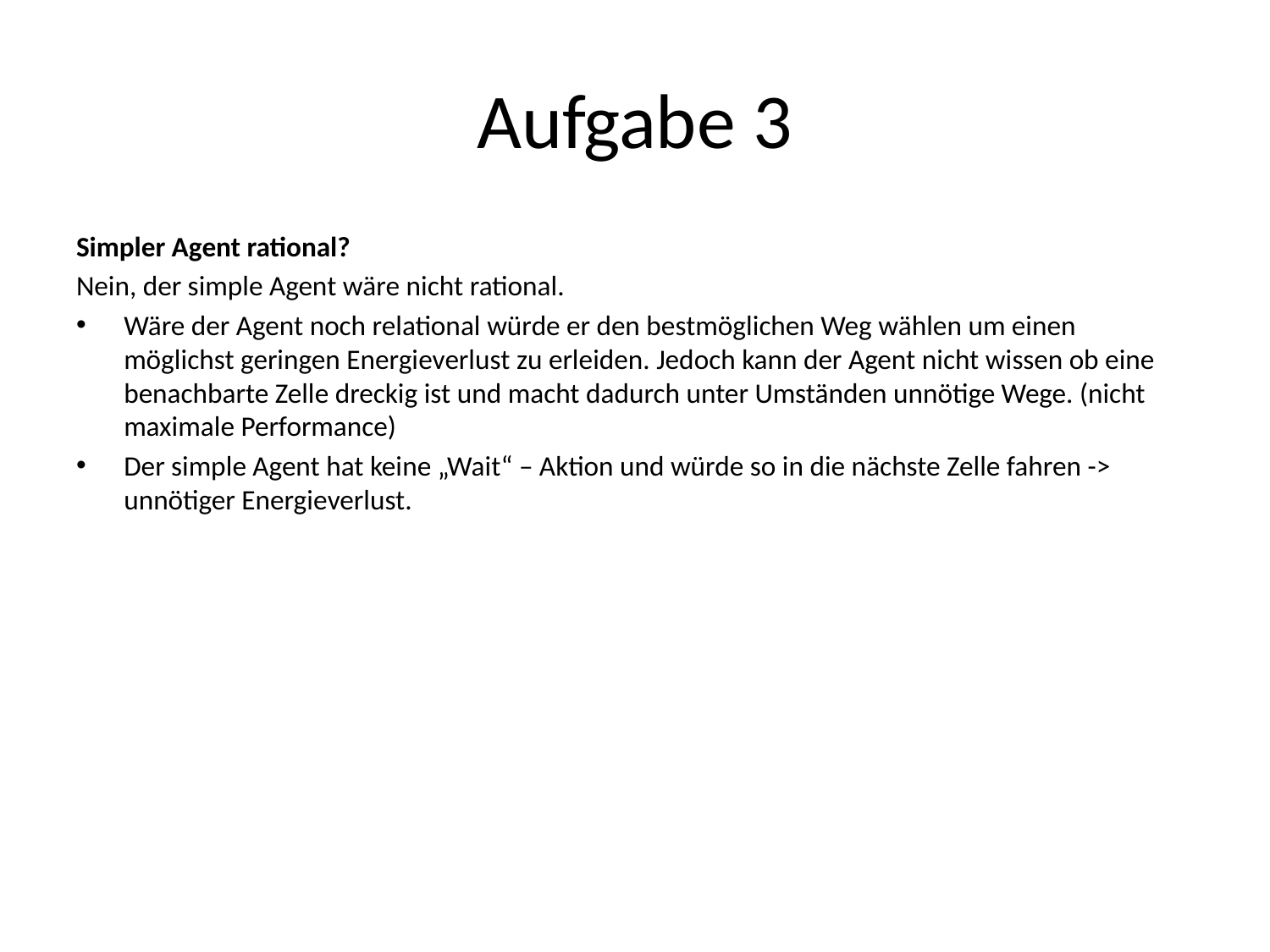

# Aufgabe 3
Simpler Agent rational?
Nein, der simple Agent wäre nicht rational.
Wäre der Agent noch relational würde er den bestmöglichen Weg wählen um einen möglichst geringen Energieverlust zu erleiden. Jedoch kann der Agent nicht wissen ob eine benachbarte Zelle dreckig ist und macht dadurch unter Umständen unnötige Wege. (nicht maximale Performance)
Der simple Agent hat keine „Wait“ – Aktion und würde so in die nächste Zelle fahren -> unnötiger Energieverlust.